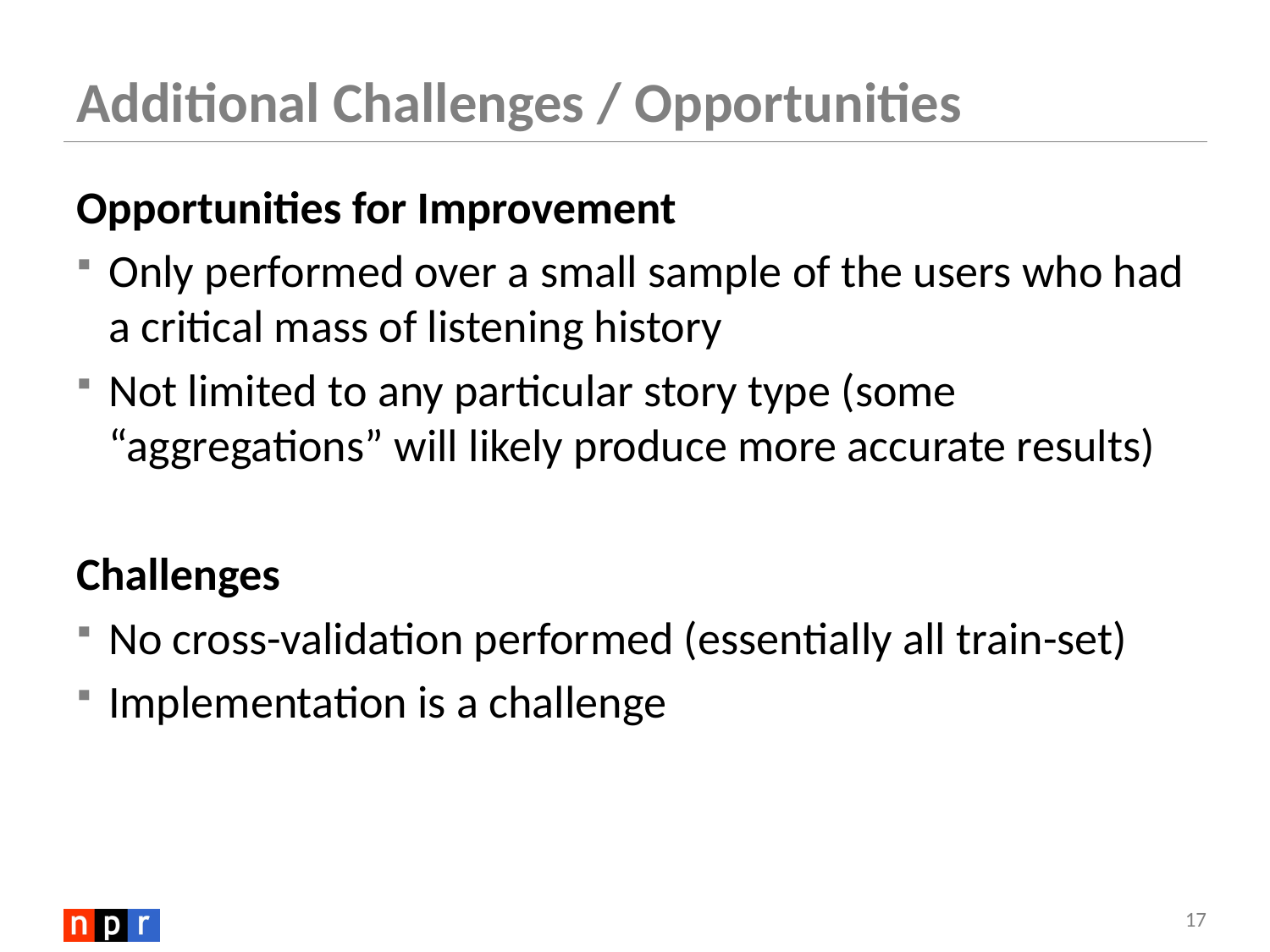

# Additional Challenges / Opportunities
Opportunities for Improvement
Only performed over a small sample of the users who had a critical mass of listening history
Not limited to any particular story type (some “aggregations” will likely produce more accurate results)

Challenges
No cross-validation performed (essentially all train-set)
Implementation is a challenge